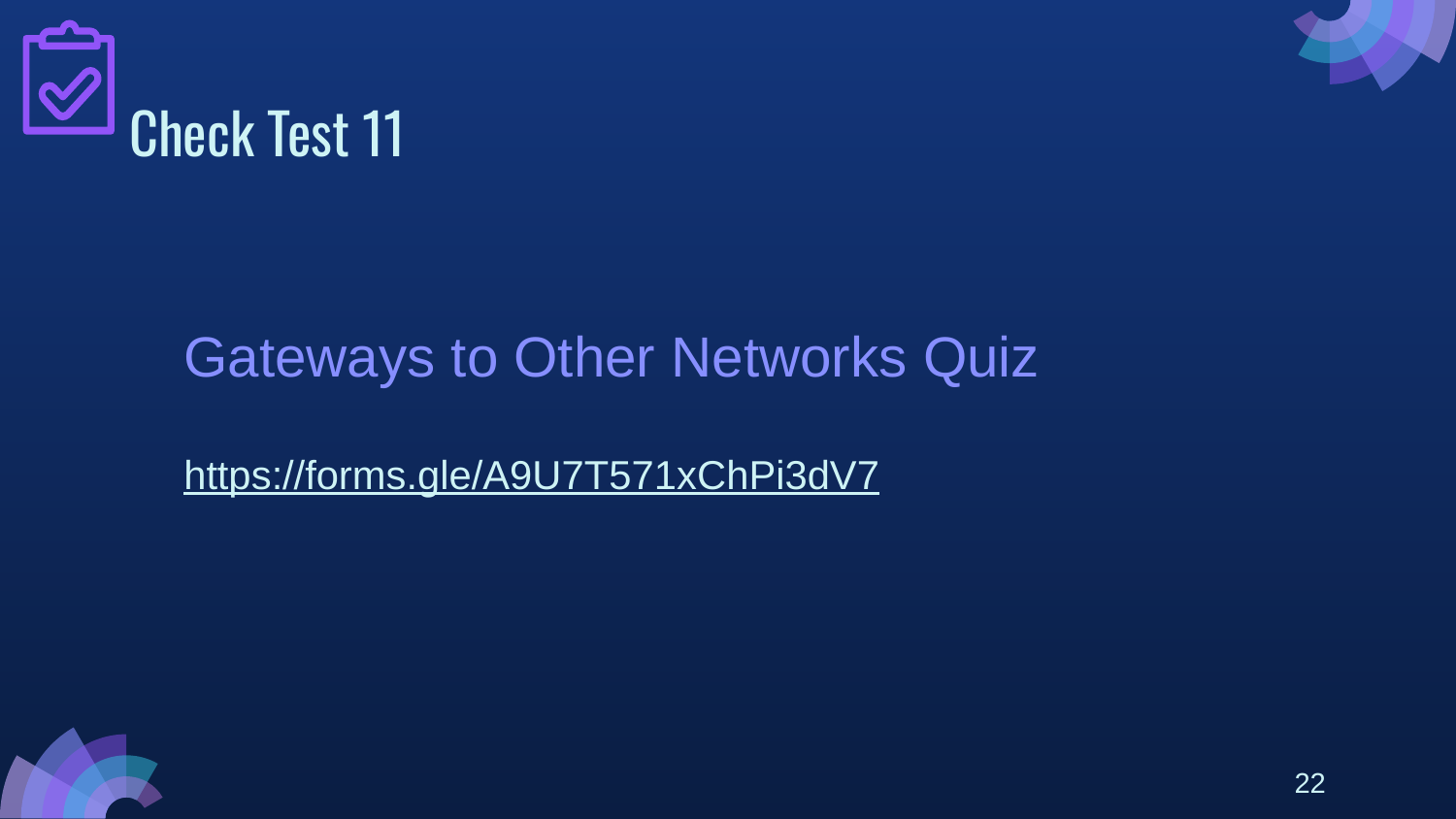

# Check Test 11
Gateways to Other Networks Quiz

https://forms.gle/A9U7T571xChPi3dV7